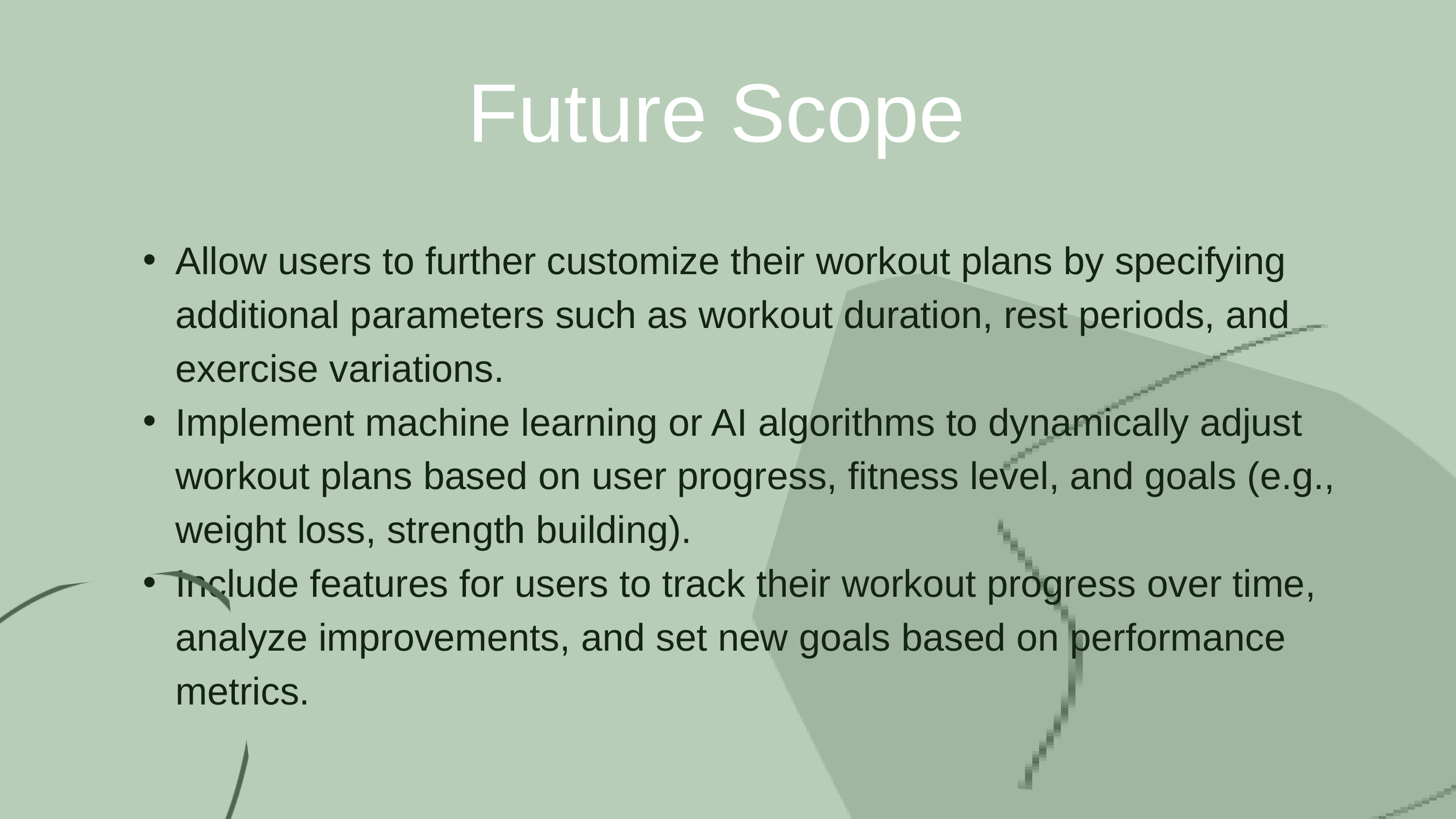

Future Scope

Allow users to further customize their workout plans by specifying additional parameters such as workout duration, rest periods, and exercise variations.
Implement machine learning or AI algorithms to dynamically adjust workout plans based on user progress, fitness level, and goals (e.g., weight loss, strength building).
Include features for users to track their workout progress over time, analyze improvements, and set new goals based on performance metrics.